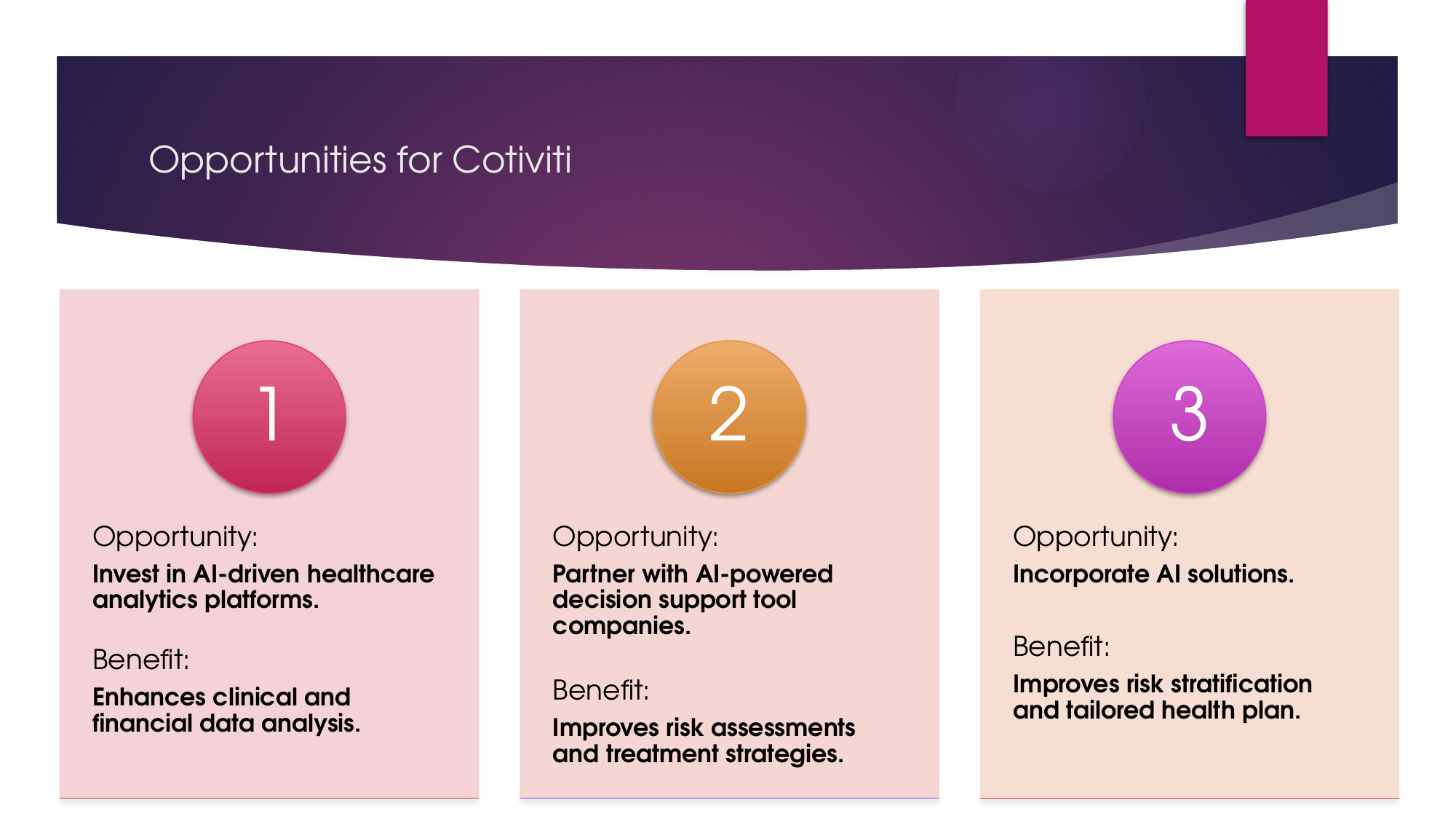

# Opportunities for Cotiviti
Opportunity:
Invest in AI-driven healthcare analytics platforms.

Benefit:
Enhances clinical and financial data analysis.
1
Opportunity:
Partner with AI-powered decision support tool companies.

Benefit:
Improves risk assessments and treatment strategies.
2
Opportunity:
Incorporate AI solutions.

Benefit:
Improves risk stratification and tailored health plan.
3